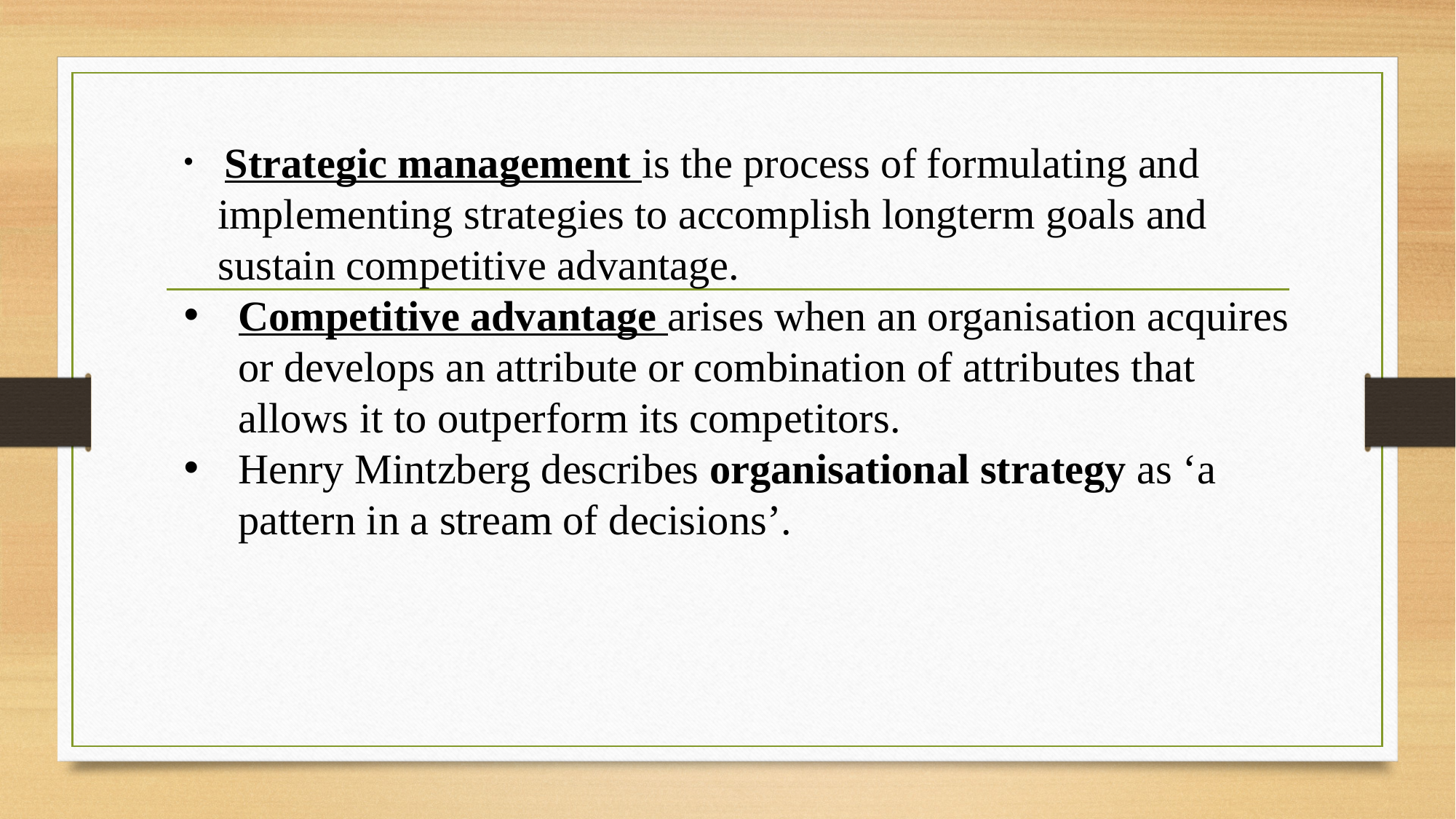

Strategic management is the process of formulating and implementing strategies to accomplish longterm goals and sustain competitive advantage.
Competitive advantage arises when an organisation acquires or develops an attribute or combination of attributes that allows it to outperform its competitors.
Henry Mintzberg describes organisational strategy as ‘a pattern in a stream of decisions’.